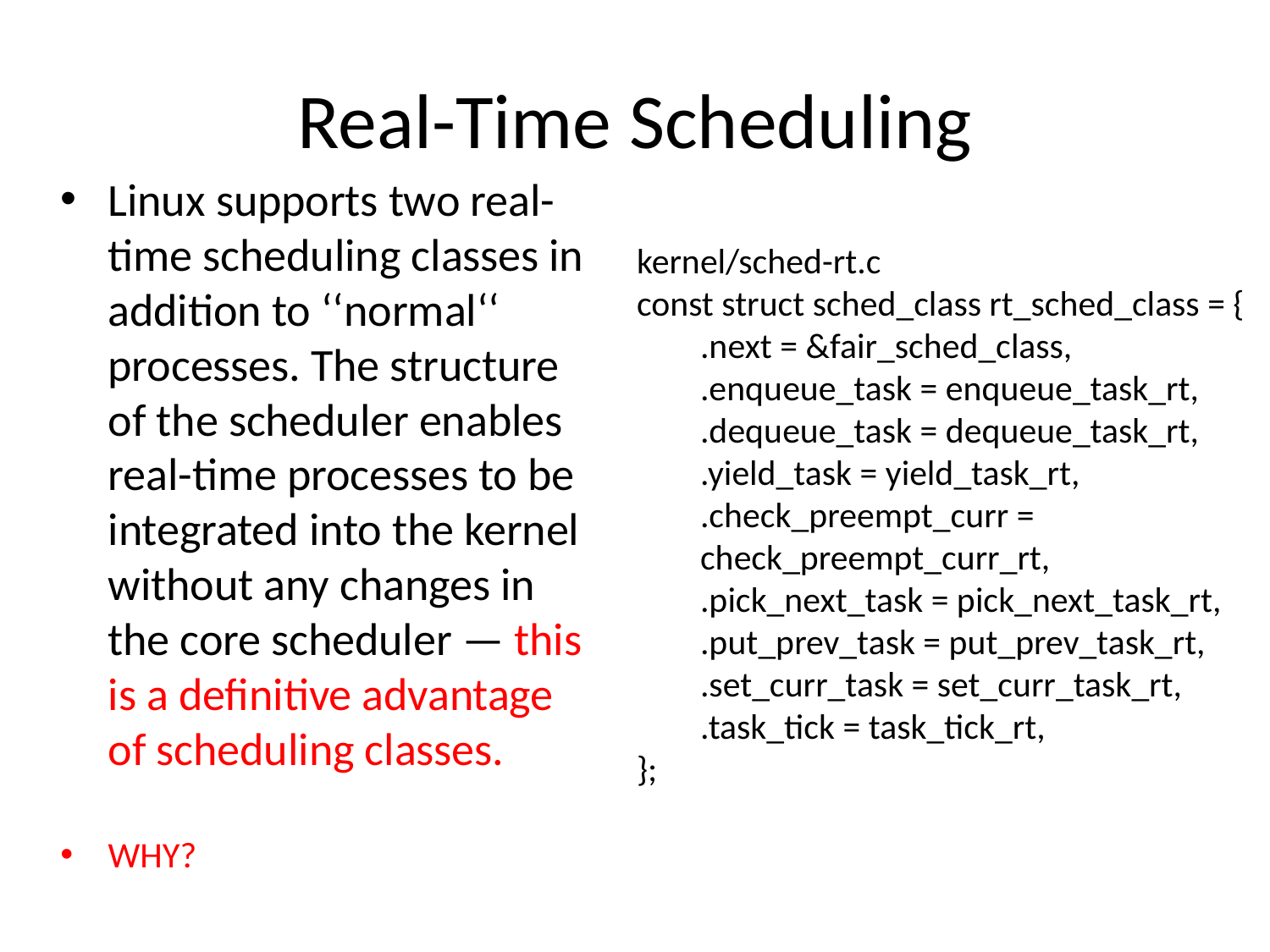

# Real-Time Scheduling
Linux supports two real-time scheduling classes in addition to ‘‘normal‘‘ processes. The structure of the scheduler enables real-time processes to be integrated into the kernel without any changes in the core scheduler — this is a definitive advantage of scheduling classes.

WHY?
kernel/sched-rt.c
const struct sched_class rt_sched_class = {
.next = &fair_sched_class,
.enqueue_task = enqueue_task_rt,
.dequeue_task = dequeue_task_rt,
.yield_task = yield_task_rt,
.check_preempt_curr = check_preempt_curr_rt,
.pick_next_task = pick_next_task_rt,
.put_prev_task = put_prev_task_rt,
.set_curr_task = set_curr_task_rt,
.task_tick = task_tick_rt,
};
56